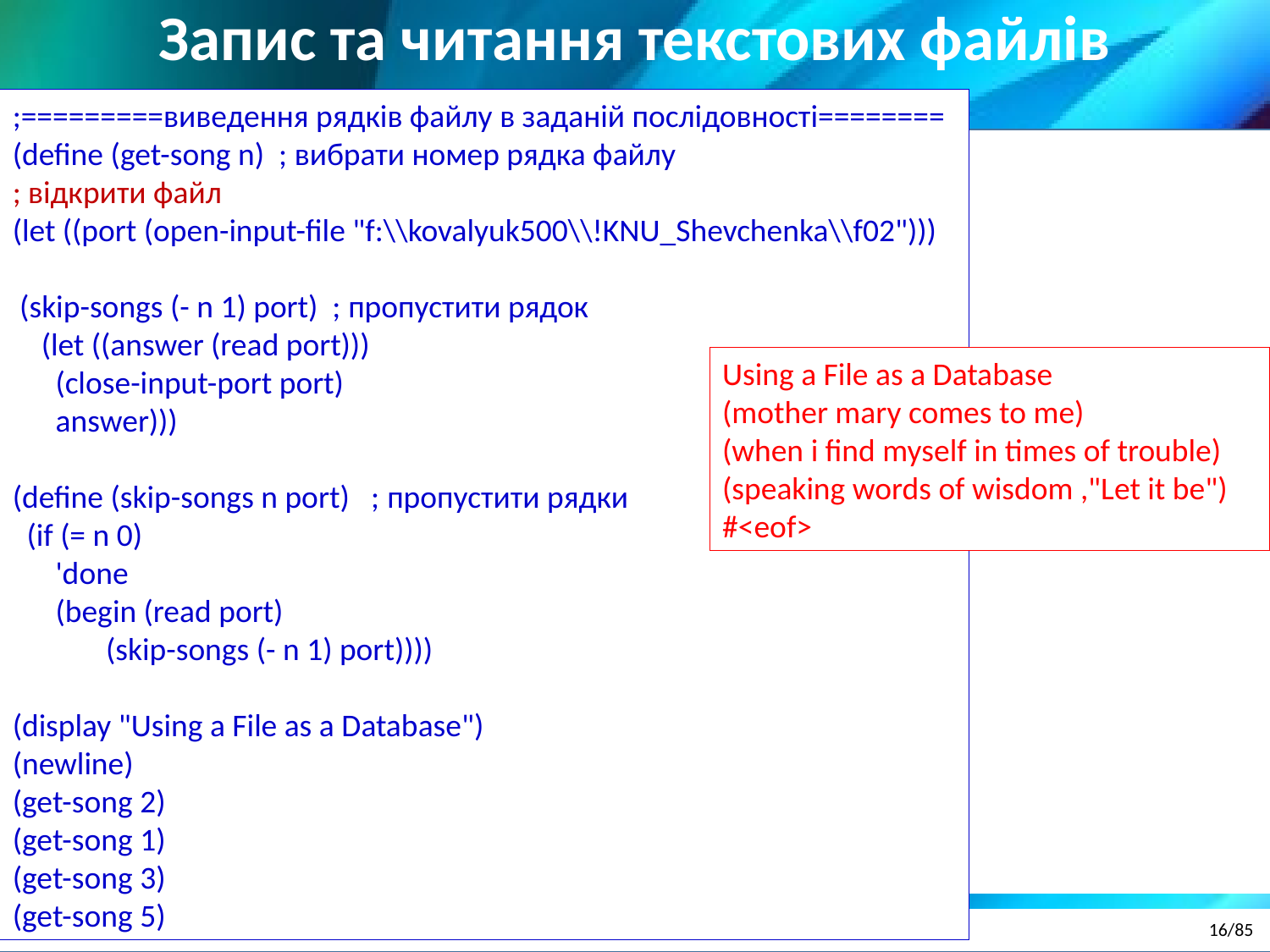

Запис та читання текстових файлів
;=========виведення рядків файлу в заданій послідовності========
(define (get-song n)  ; вибрати номер рядка файлу
; відкрити файл
(let ((port (open-input-file "f:\\kovalyuk500\\!KNU_Shevchenka\\f02")))

 (skip-songs (- n 1) port)  ; пропустити рядок
    (let ((answer (read port)))
      (close-input-port port)
      answer)))

(define (skip-songs n port)   ; пропустити рядки
  (if (= n 0)
      'done
      (begin (read port)
             (skip-songs (- n 1) port))))

(display "Using a File as a Database")
(newline)
(get-song 2)
(get-song 1)
(get-song 3)
(get-song 5)
Using a File as a Database
(mother mary comes to me)
(when i find myself in times of trouble)
(speaking words of wisdom ,"Let it be")
#<eof>
16/85